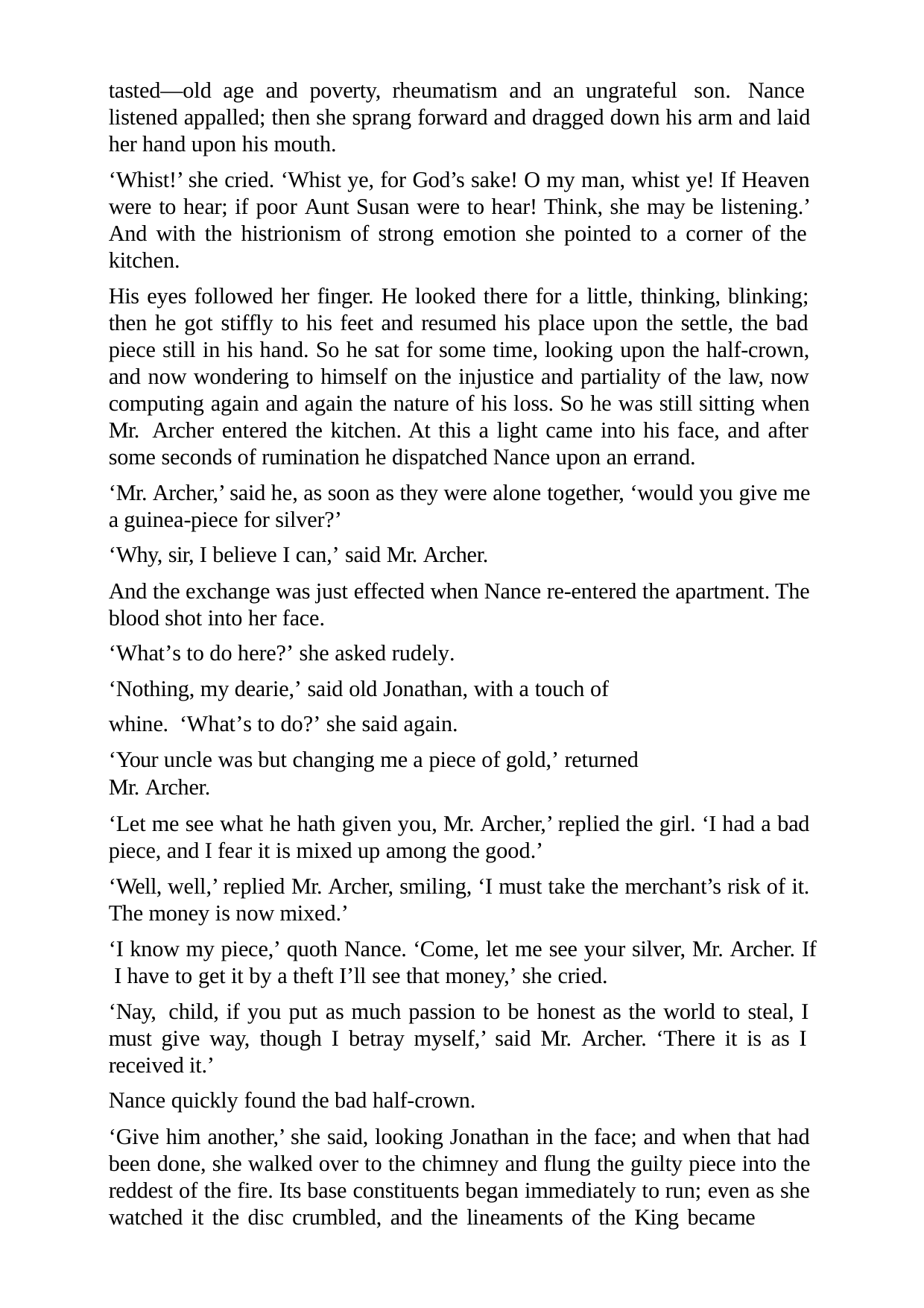

tasted—old age and poverty, rheumatism and an ungrateful son. Nance  listened appalled; then she sprang forward and dragged down his arm and laid  her hand upon his mouth.
‘Whist!’ she cried. ‘Whist ye, for God’s sake! O my man, whist ye! If Heaven  were to hear; if poor Aunt Susan were to hear! Think, she may be listening.’  And with the histrionism of strong emotion she pointed to a corner of the  kitchen.
His eyes followed her finger. He looked there for a little, thinking, blinking;  then he got stiffly to his feet and resumed his place upon the settle, the bad  piece still in his hand. So he sat for some time, looking upon the half-crown,  and now wondering to himself on the injustice and partiality of the law, now  computing again and again the nature of his loss. So he was still sitting when  Mr. Archer entered the kitchen. At this a light came into his face, and after  some seconds of rumination he dispatched Nance upon an errand.
‘Mr. Archer,’ said he, as soon as they were alone together, ‘would you give me  a guinea-piece for silver?’
‘Why, sir, I believe I can,’ said Mr. Archer.
And the exchange was just effected when Nance re-entered the apartment. The  blood shot into her face.
‘What’s to do here?’ she asked rudely.
‘Nothing, my dearie,’ said old Jonathan, with a touch of whine.  ‘What’s to do?’ she said again.
‘Your uncle was but changing me a piece of gold,’ returned Mr. Archer.
‘Let me see what he hath given you, Mr. Archer,’ replied the girl. ‘I had a bad  piece, and I fear it is mixed up among the good.’
‘Well, well,’ replied Mr. Archer, smiling, ‘I must take the merchant’s risk of it.  The money is now mixed.’
‘I know my piece,’ quoth Nance. ‘Come, let me see your silver, Mr. Archer. If  I have to get it by a theft I’ll see that money,’ she cried.
‘Nay, child, if you put as much passion to be honest as the world to steal, I  must give way, though I betray myself,’ said Mr. Archer. ‘There it is as I  received it.’
Nance quickly found the bad half-crown.
‘Give him another,’ she said, looking Jonathan in the face; and when that had  been done, she walked over to the chimney and flung the guilty piece into the  reddest of the fire. Its base constituents began immediately to run; even as she  watched it the disc crumbled, and the lineaments of the King became